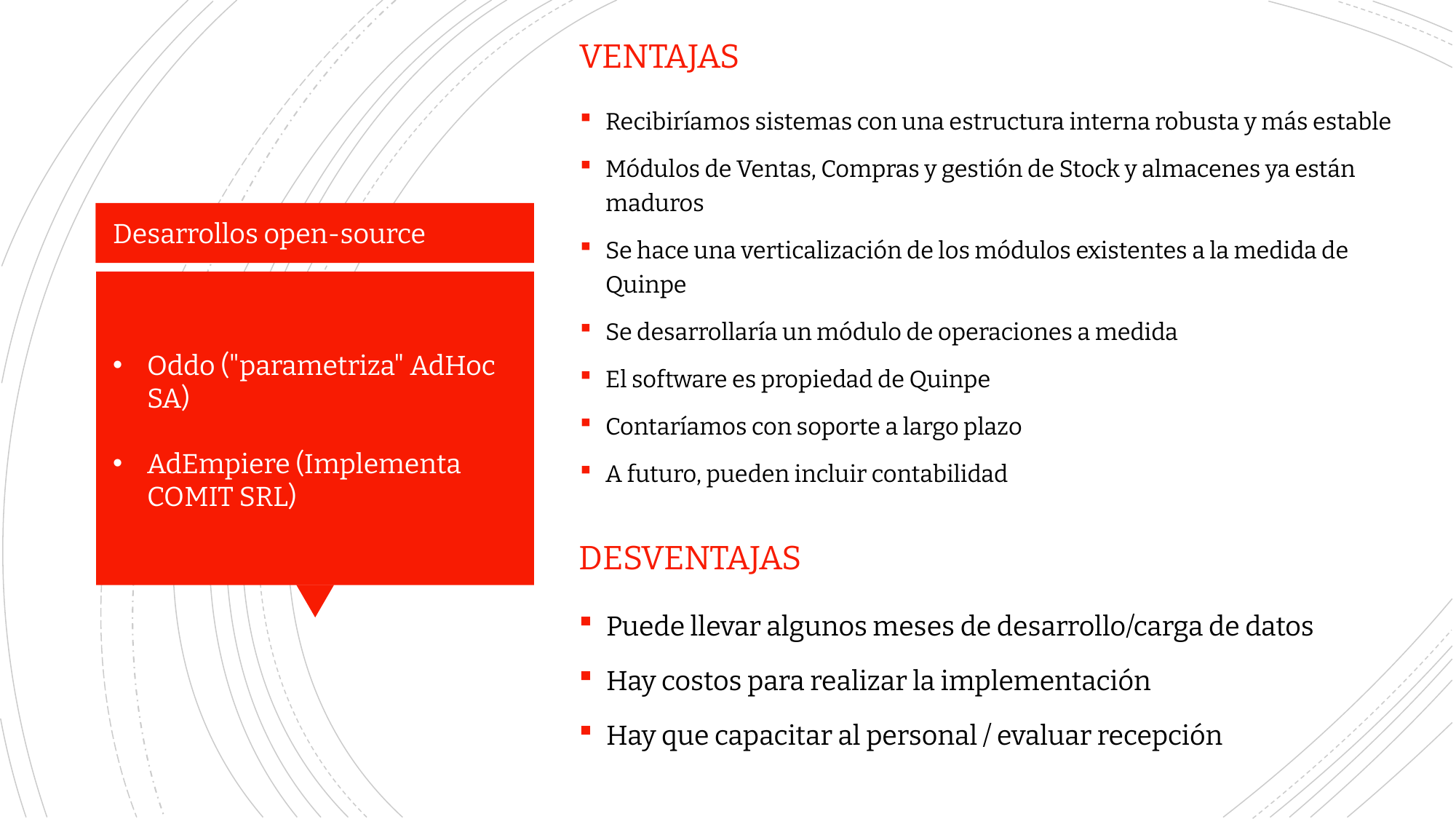

Ventajas
Recibiríamos sistemas con una estructura interna robusta y más estable
Módulos de Ventas, Compras y gestión de Stock y almacenes ya están maduros
Se hace una verticalización de los módulos existentes a la medida de Quinpe
Se desarrollaría un módulo de operaciones a medida
El software es propiedad de Quinpe
Contaríamos con soporte a largo plazo
A futuro, pueden incluir contabilidad

Desarrollos open-source
Oddo ("parametriza" AdHoc SA)

AdEmpiere (Implementa COMIT SRL)
Desventajas
Puede llevar algunos meses de desarrollo/carga de datos
Hay costos para realizar la implementación
Hay que capacitar al personal / evaluar recepción